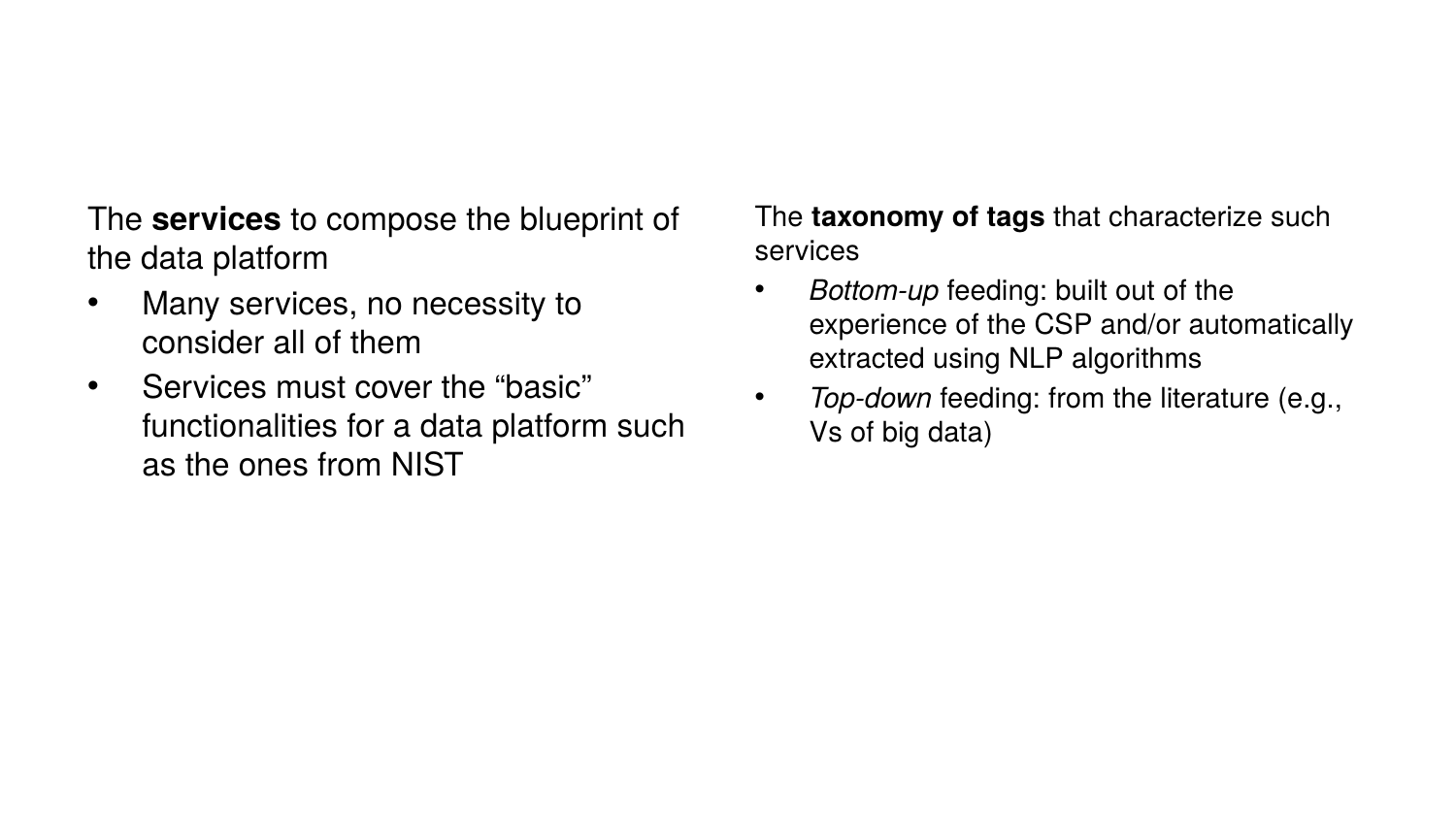

The services to compose the blueprint of the data platform
Many services, no necessity to consider all of them
Services must cover the “basic” functionalities for a data platform such as the ones from NIST
The taxonomy of tags that characterize such services
Bottom-up feeding: built out of the experience of the CSP and/or automatically extracted using NLP algorithms
Top-down feeding: from the literature (e.g., Vs of big data)